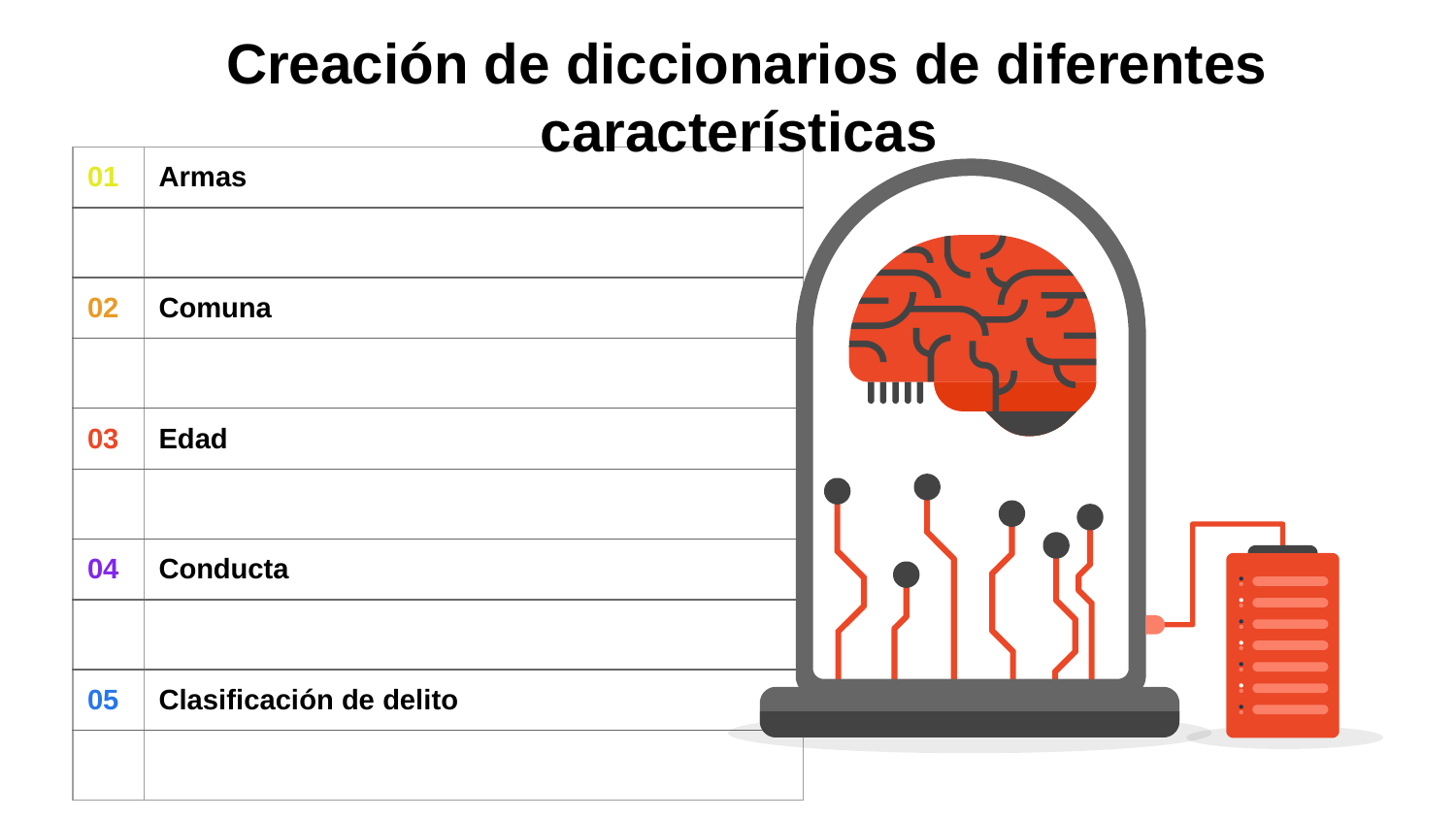

# Creación de diccionarios de diferentes características
| 01 | Armas |
| --- | --- |
|  |  |
| 02 | Comuna |
|  |  |
| 03 | Edad |
|  |  |
| 04 | Conducta |
|  |  |
| 05 | Clasificación de delito |
|  |  |